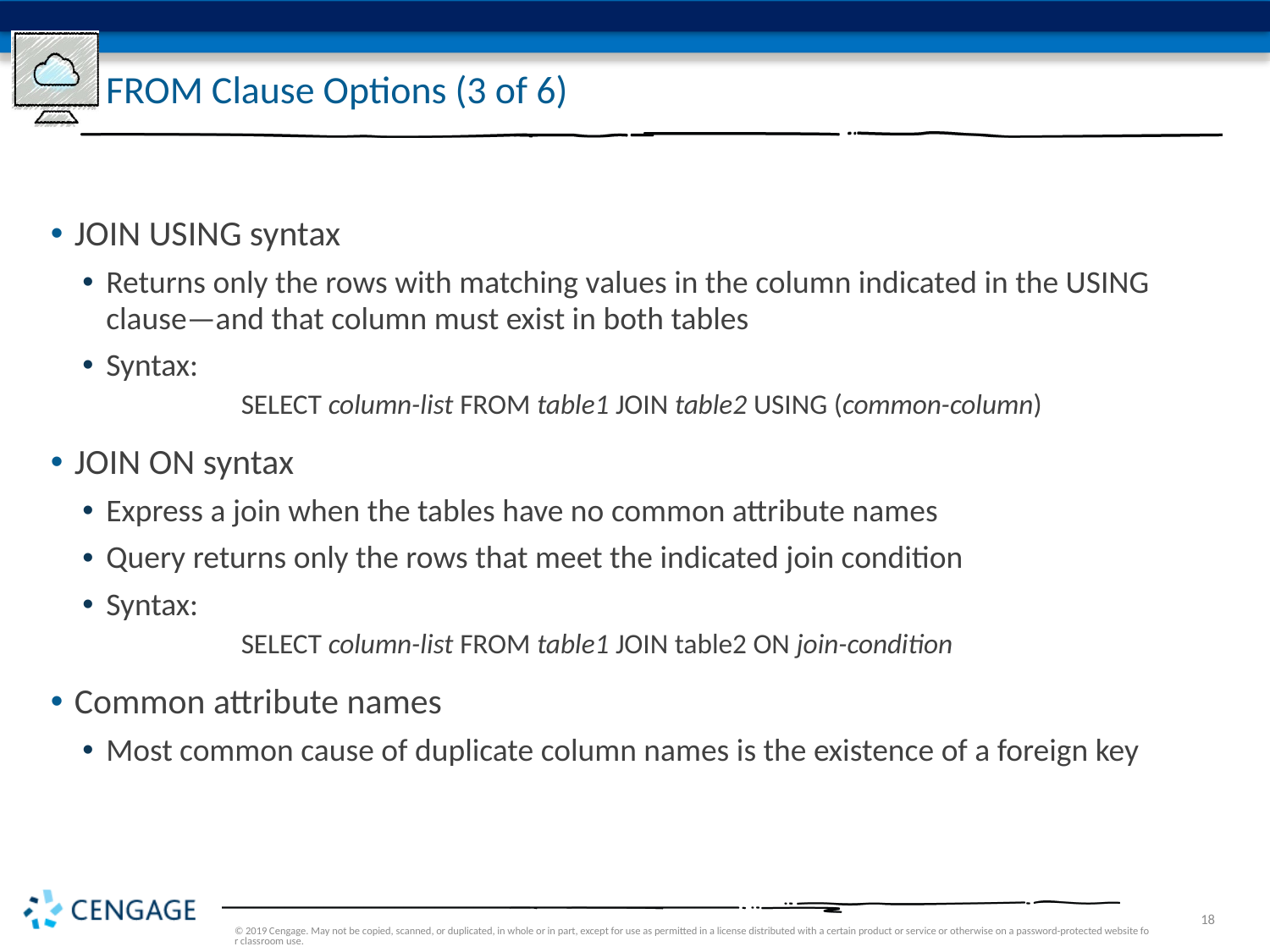

# FROM Clause Options (3 of 6)
JOIN USING syntax
Returns only the rows with matching values in the column indicated in the USING clause—and that column must exist in both tables
Syntax:
	SELECT column-list FROM table1 JOIN table2 USING (common-column)
JOIN ON syntax
Express a join when the tables have no common attribute names
Query returns only the rows that meet the indicated join condition
Syntax:
	SELECT column-list FROM table1 JOIN table2 ON join-condition
Common attribute names
Most common cause of duplicate column names is the existence of a foreign key
© 2019 Cengage. May not be copied, scanned, or duplicated, in whole or in part, except for use as permitted in a license distributed with a certain product or service or otherwise on a password-protected website for classroom use.